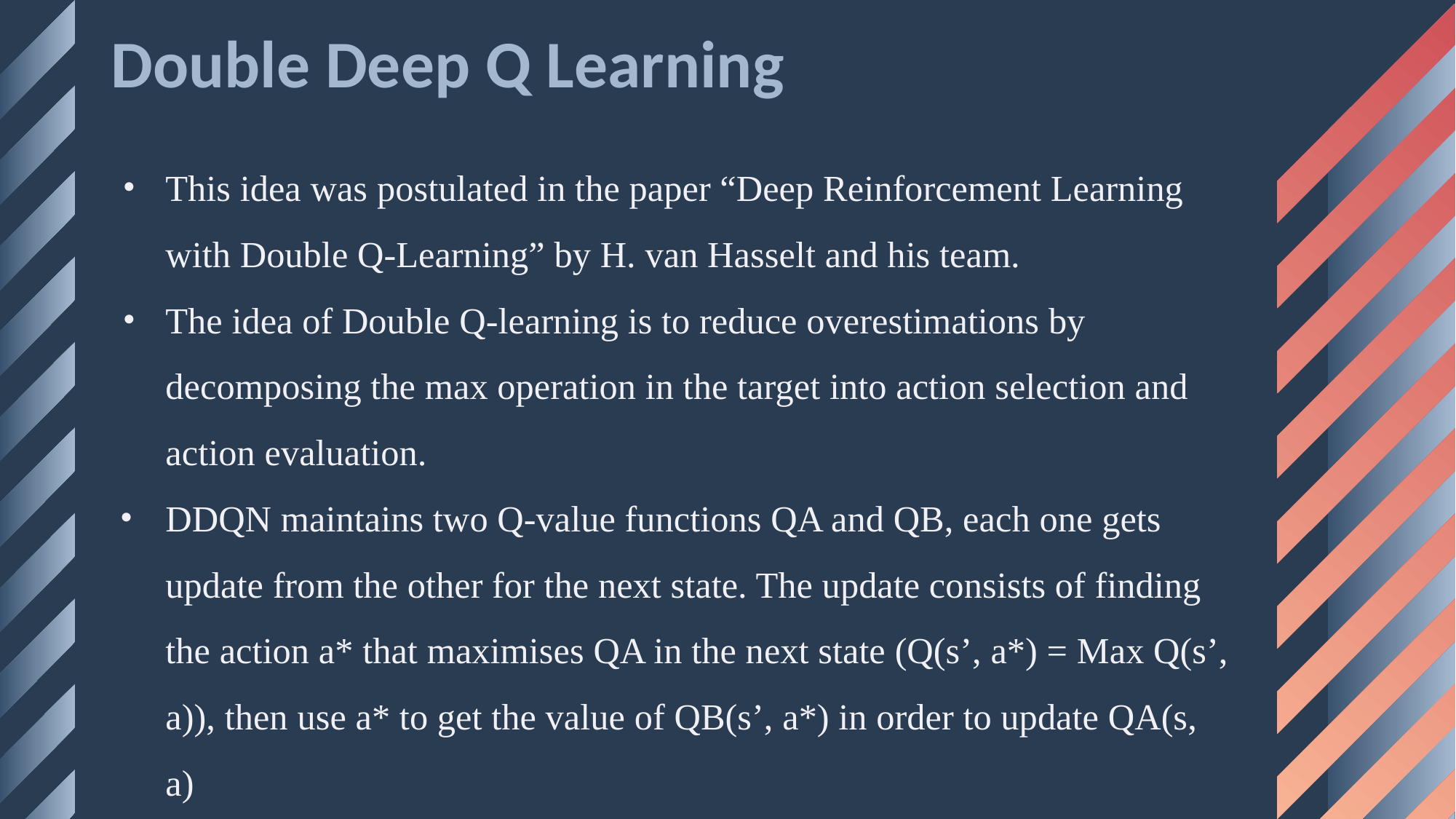

# Double Deep Q Learning
This idea was postulated in the paper “Deep Reinforcement Learning with Double Q-Learning” by H. van Hasselt and his team.
The idea of Double Q-learning is to reduce overestimations by decomposing the max operation in the target into action selection and action evaluation.
DDQN maintains two Q-value functions QA and QB, each one gets update from the other for the next state. The update consists of finding the action a* that maximises QA in the next state (Q(s’, a*) = Max Q(s’, a)), then use a* to get the value of QB(s’, a*) in order to update QA(s, a)
7